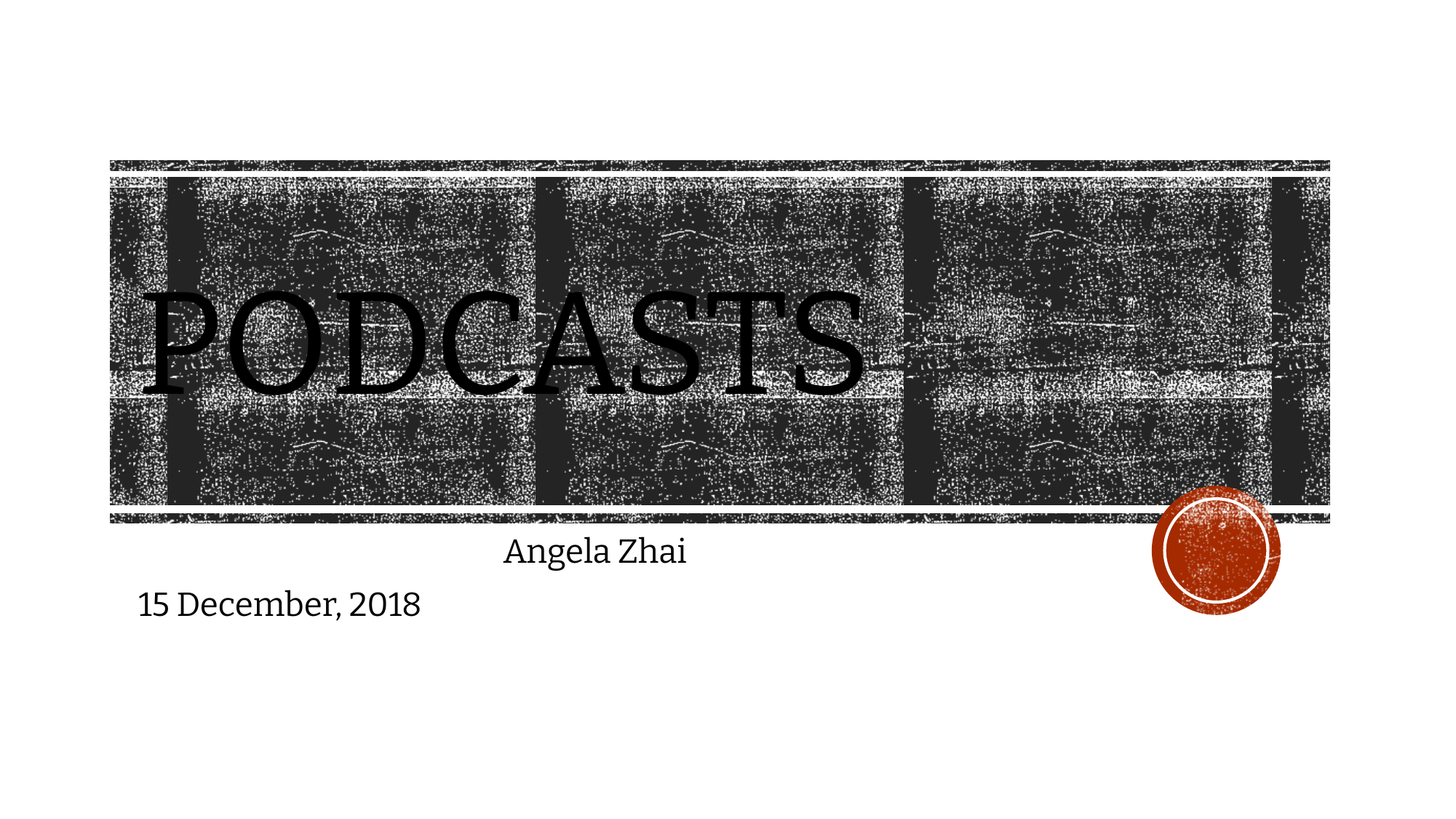

# Podcasts
Angela Zhai
15 December, 2018